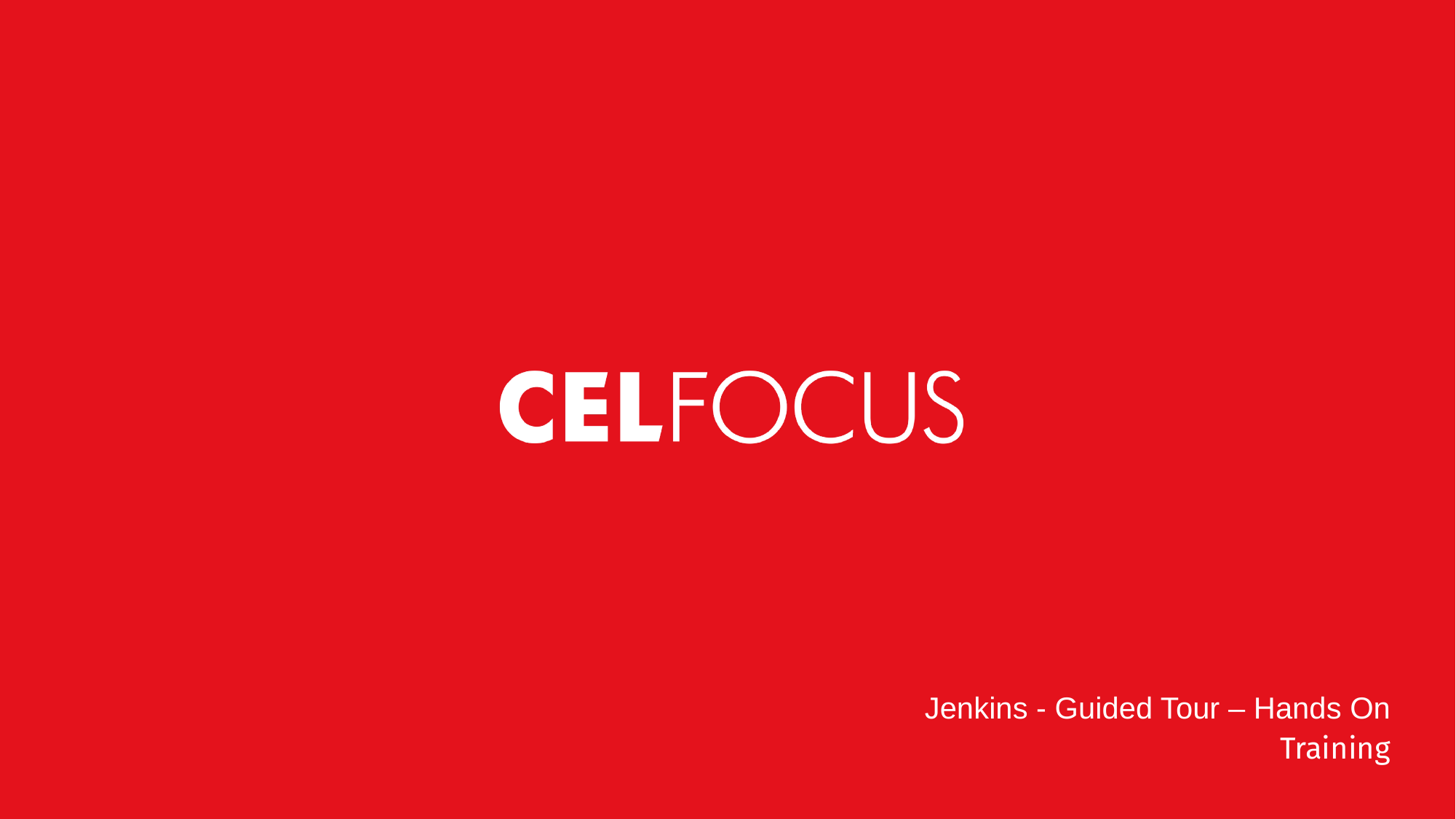

Jenkins - Guided Tour – Hands On
Training